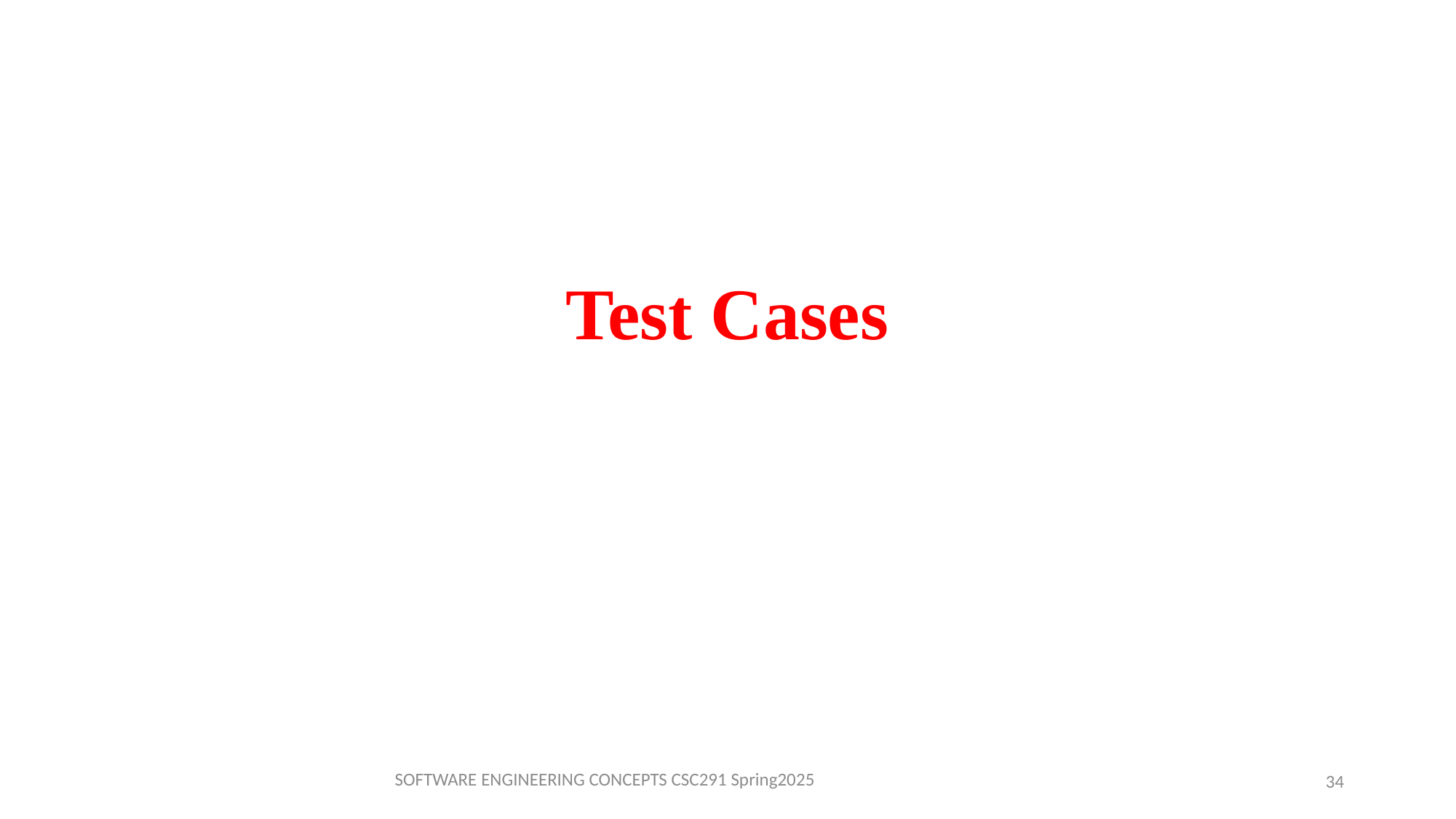

# Test Cases
SOFTWARE ENGINEERING CONCEPTS CSC291 Spring2025
34